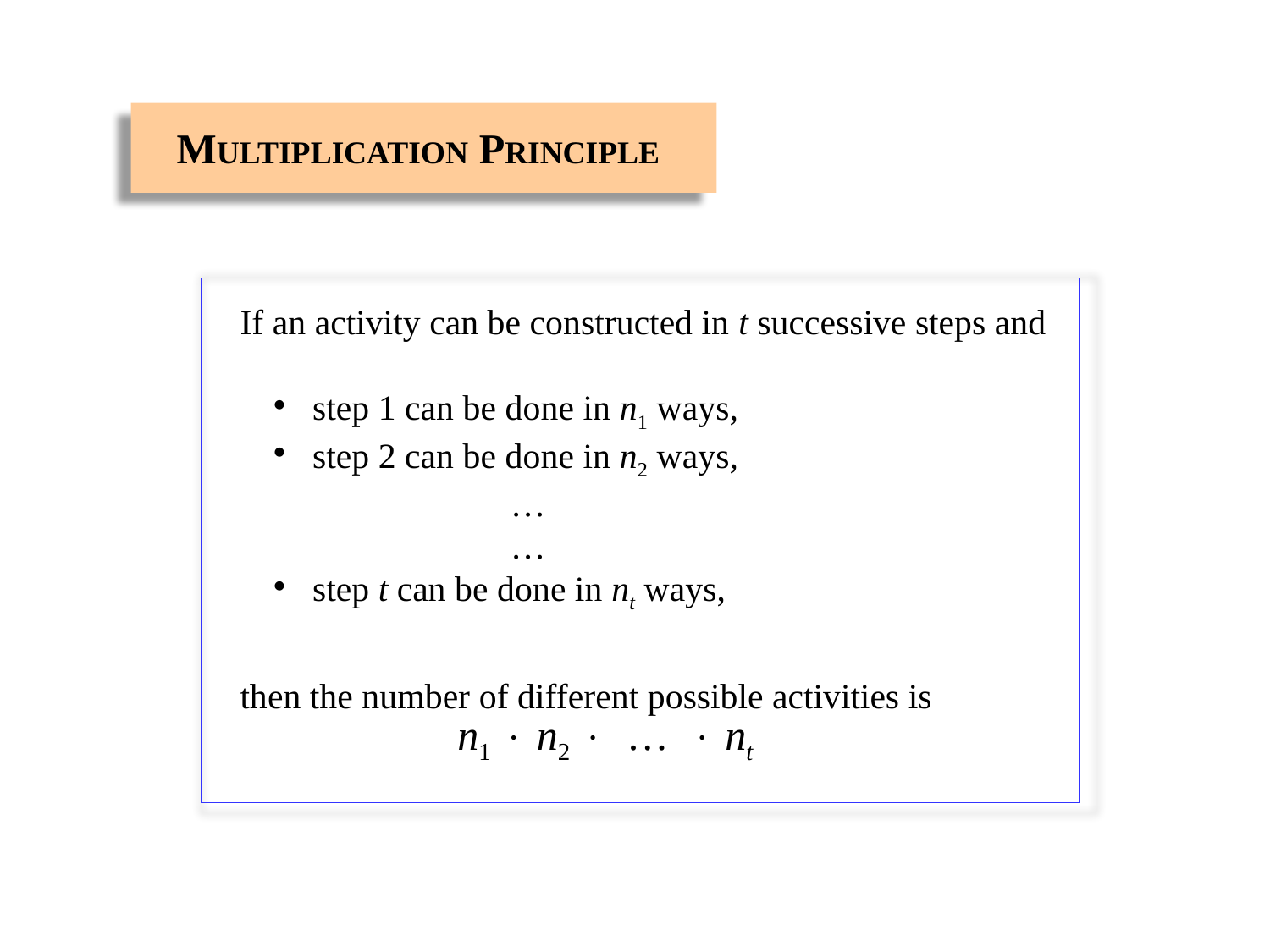

MULTIPLICATION PRINCIPLE

If an activity can be constructed in t successive steps and
 step 1 can be done in n1 ways,
 step 2 can be done in n2 ways,
	         …
	         …
 step t can be done in nt ways,

then the number of different possible activities is

n1 ⋅ n2 ⋅  …  ⋅ nt